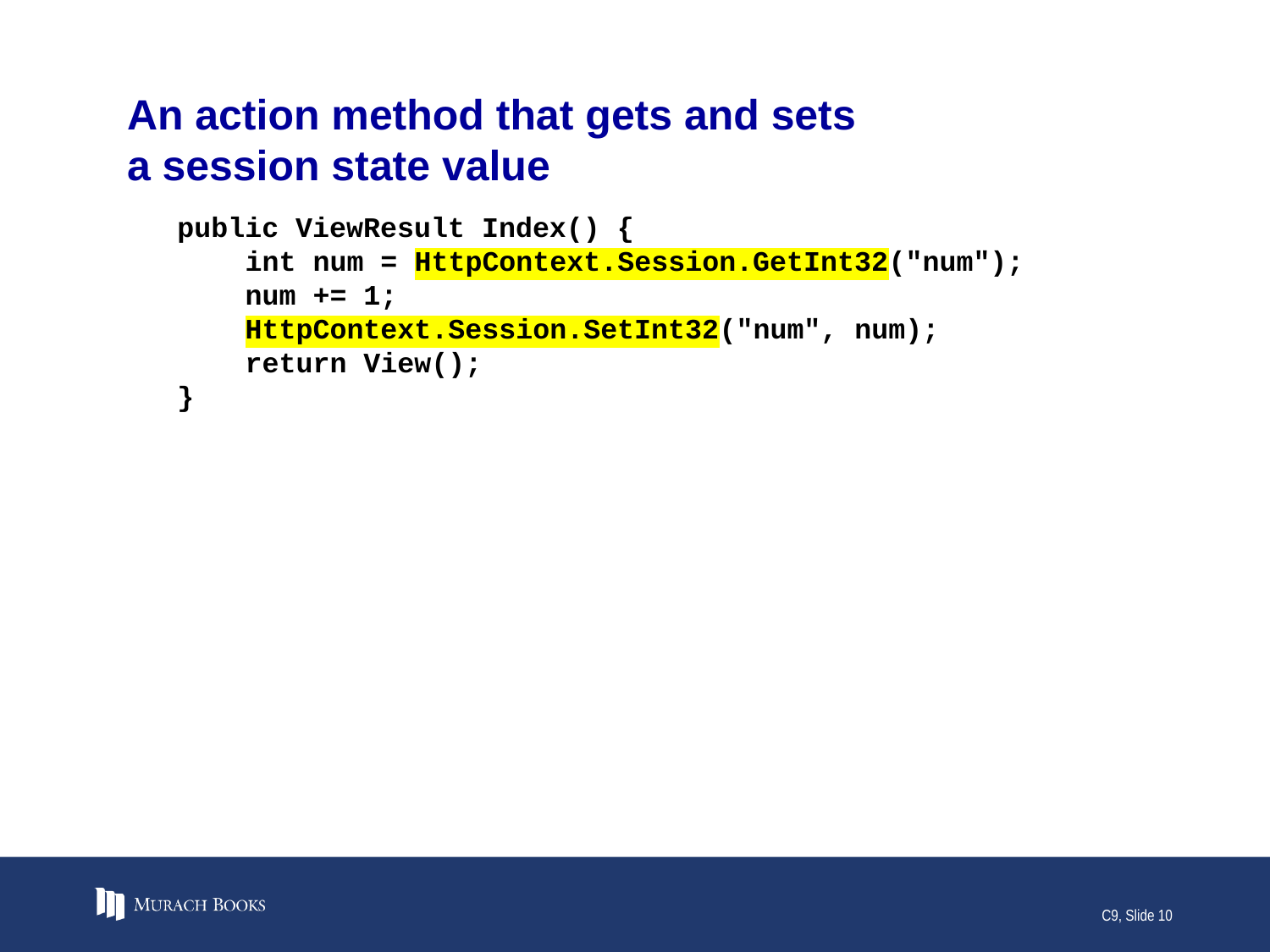

# An action method that gets and sets a session state value
public ViewResult Index() {
    int num = HttpContext.Session.GetInt32("num");
    num += 1;
    HttpContext.Session.SetInt32("num", num);
    return View();
}

C9, Slide 10